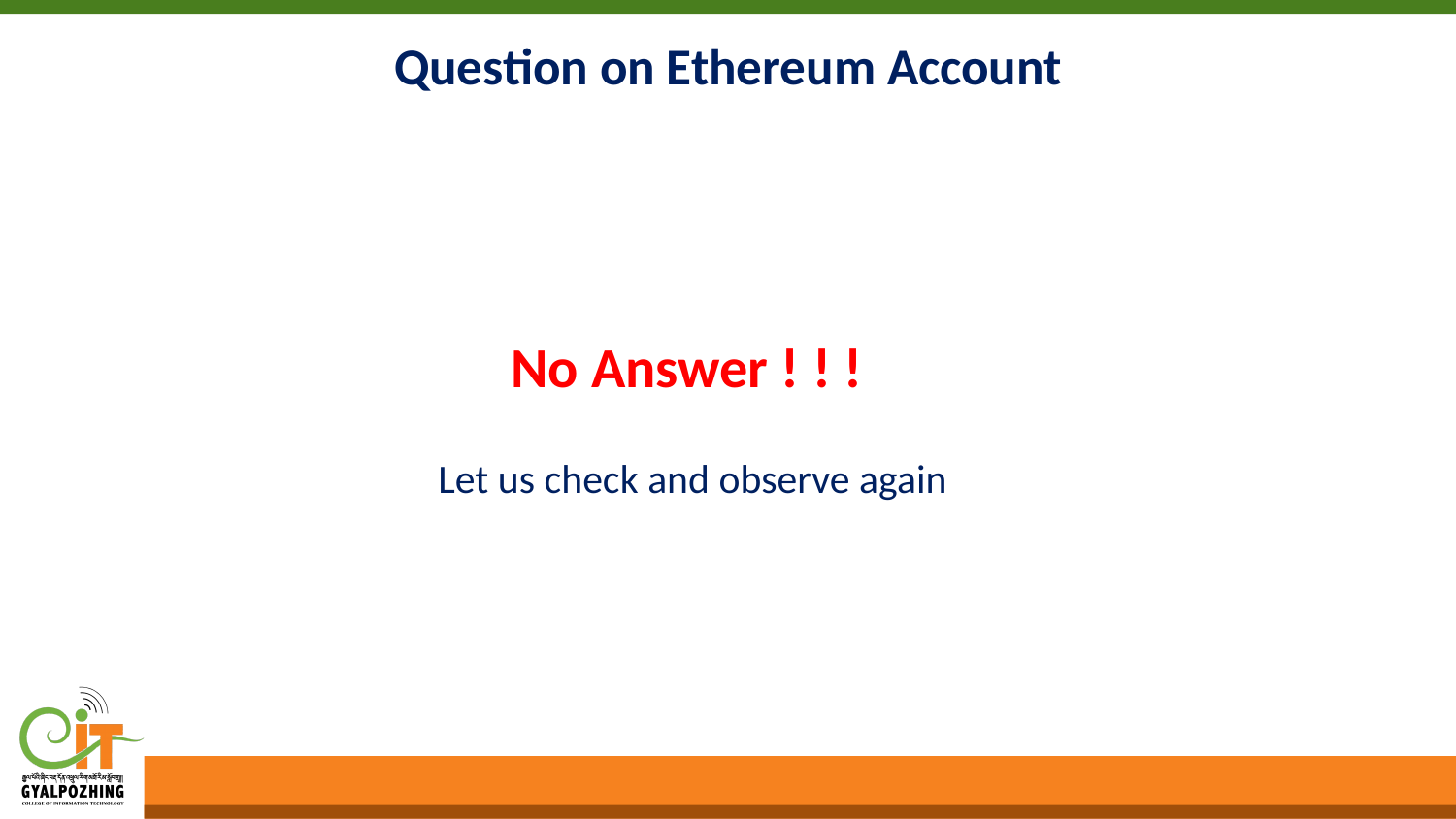

# Question on Ethereum Account
No Answer ! ! !
Let us check and observe again